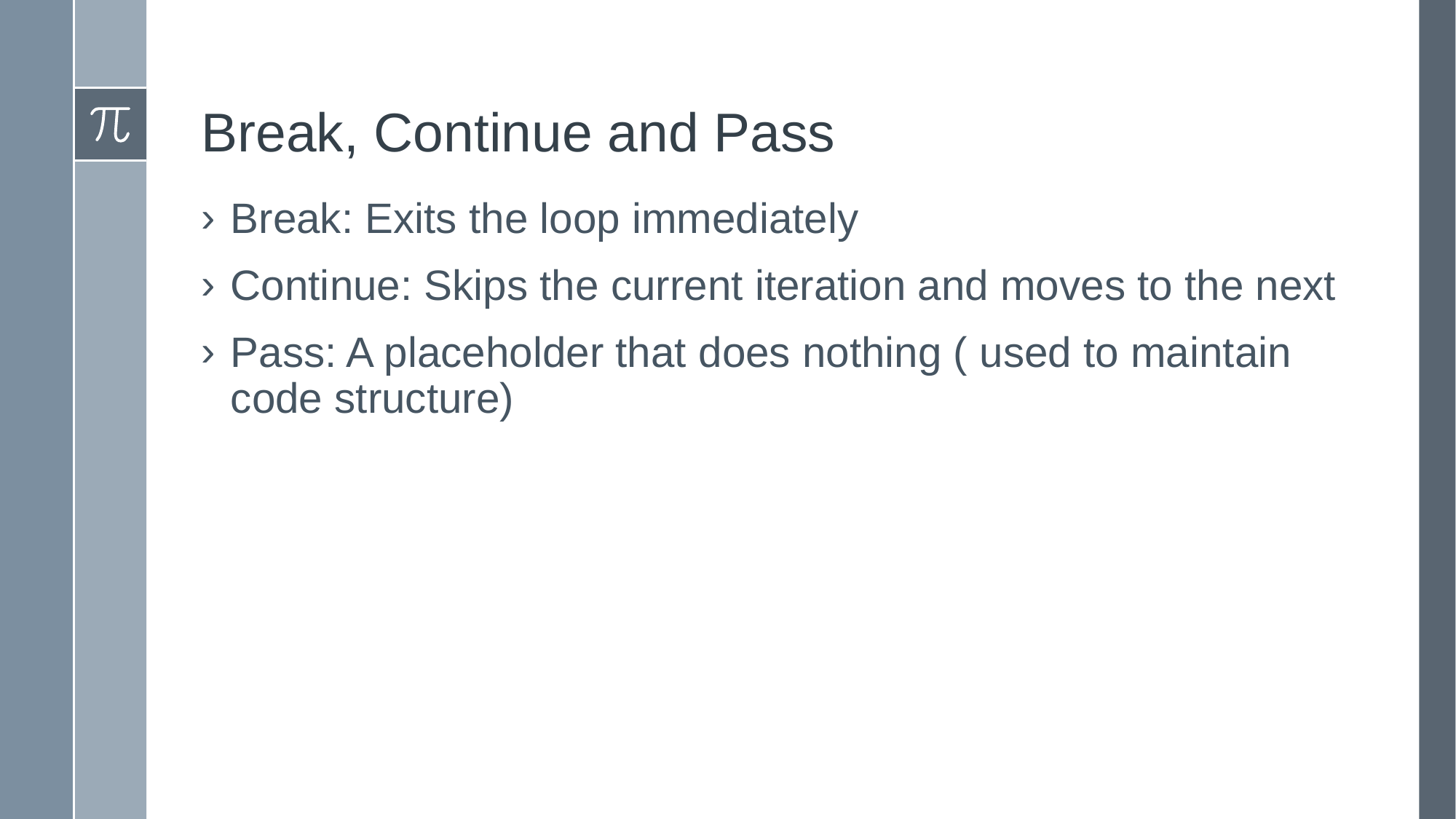

# Break, Continue and Pass
Break: Exits the loop immediately
Continue: Skips the current iteration and moves to the next
Pass: A placeholder that does nothing ( used to maintain code structure)